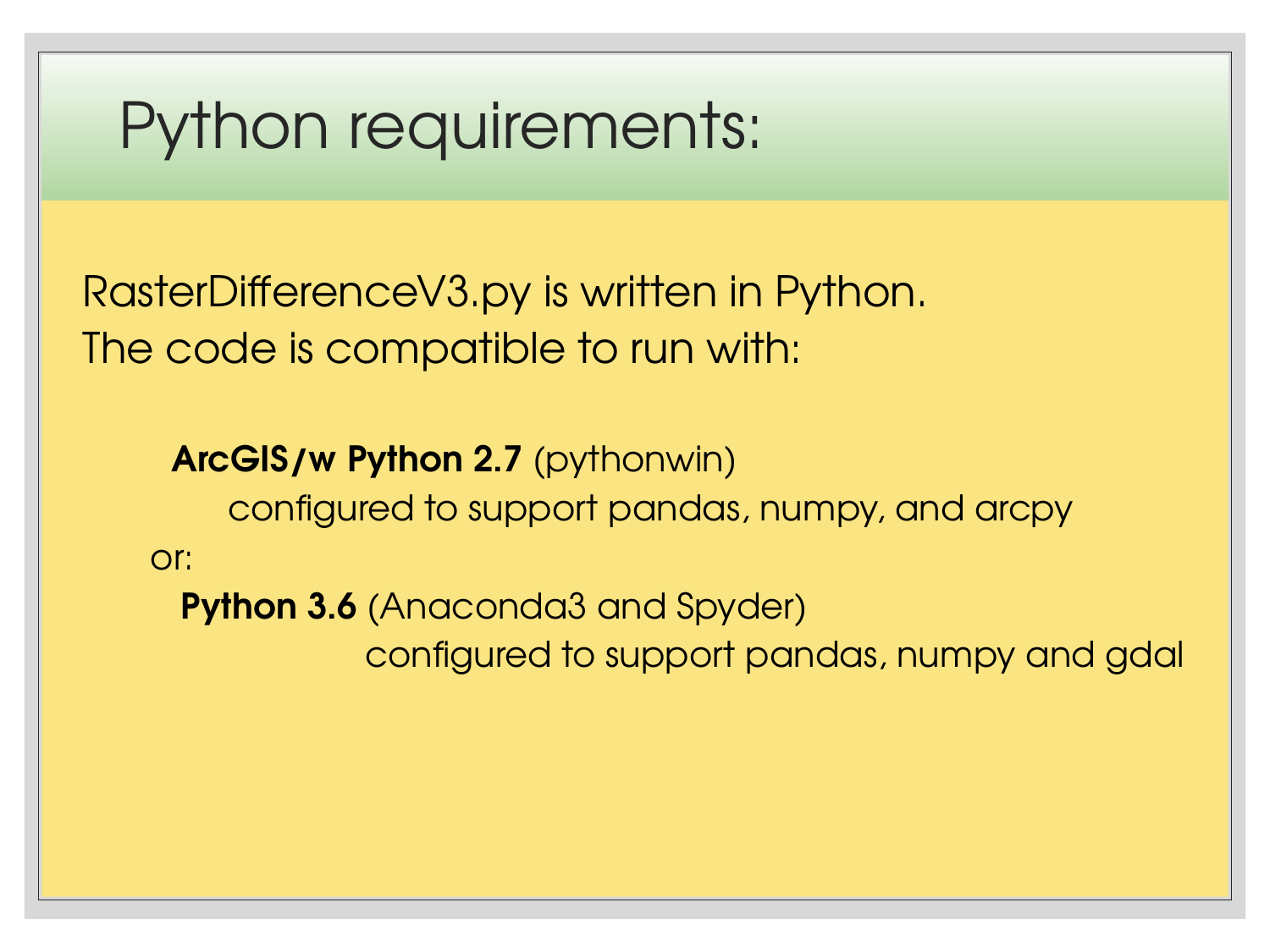

# Python requirements:

RasterDifferenceV3.py is written in Python.
The code is compatible to run with:

      ArcGIS/w Python 2.7 (pythonwin)
            configured to support pandas, numpy, and arcpy
    or:
       Python 3.6 (Anaconda3 and Spyder)
		configured to support pandas, numpy and gdal